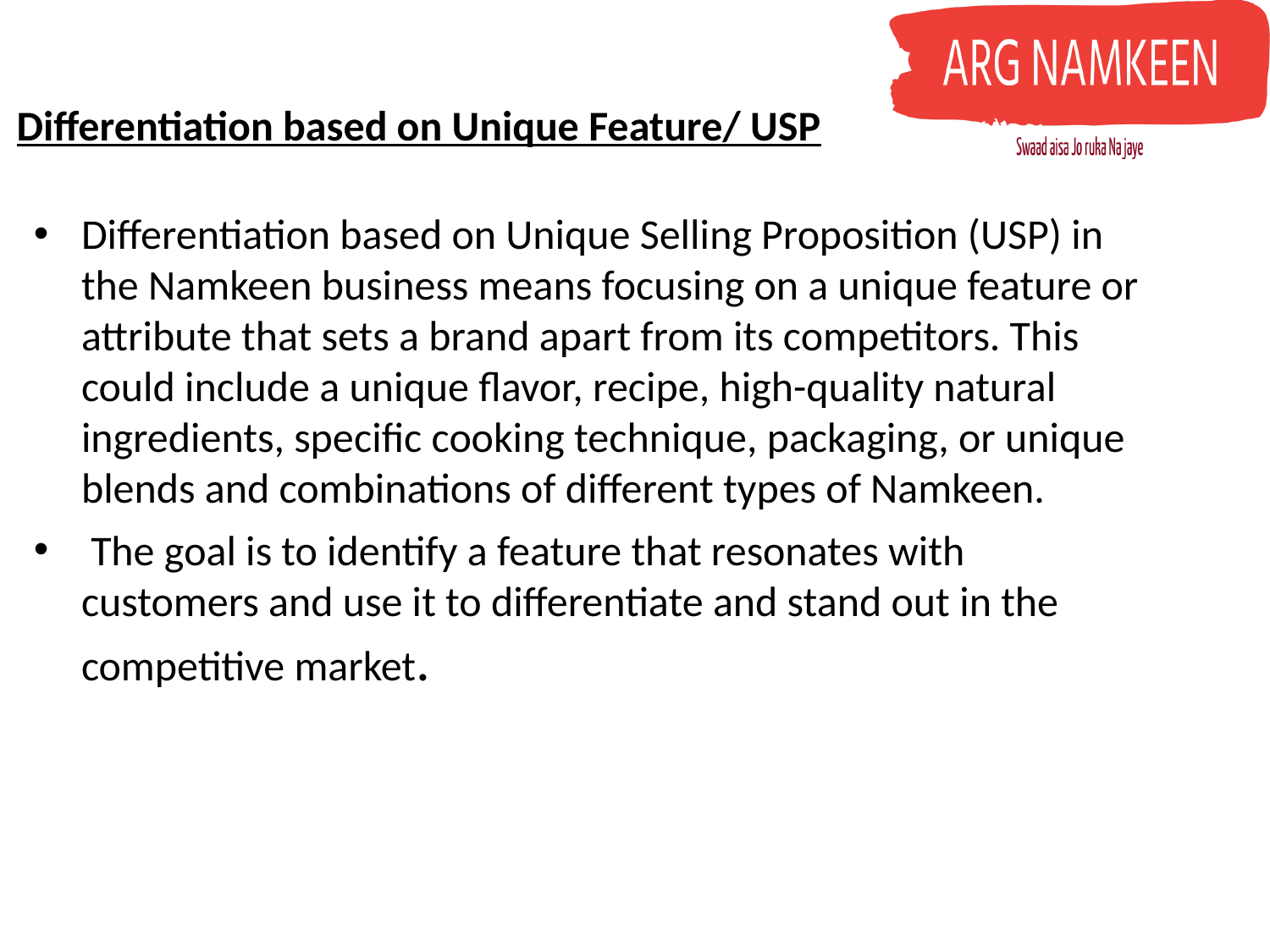

# Differentiation based on Unique Feature/ USP
Differentiation based on Unique Selling Proposition (USP) in the Namkeen business means focusing on a unique feature or attribute that sets a brand apart from its competitors. This could include a unique flavor, recipe, high-quality natural ingredients, specific cooking technique, packaging, or unique blends and combinations of different types of Namkeen.
 The goal is to identify a feature that resonates with customers and use it to differentiate and stand out in the competitive market.